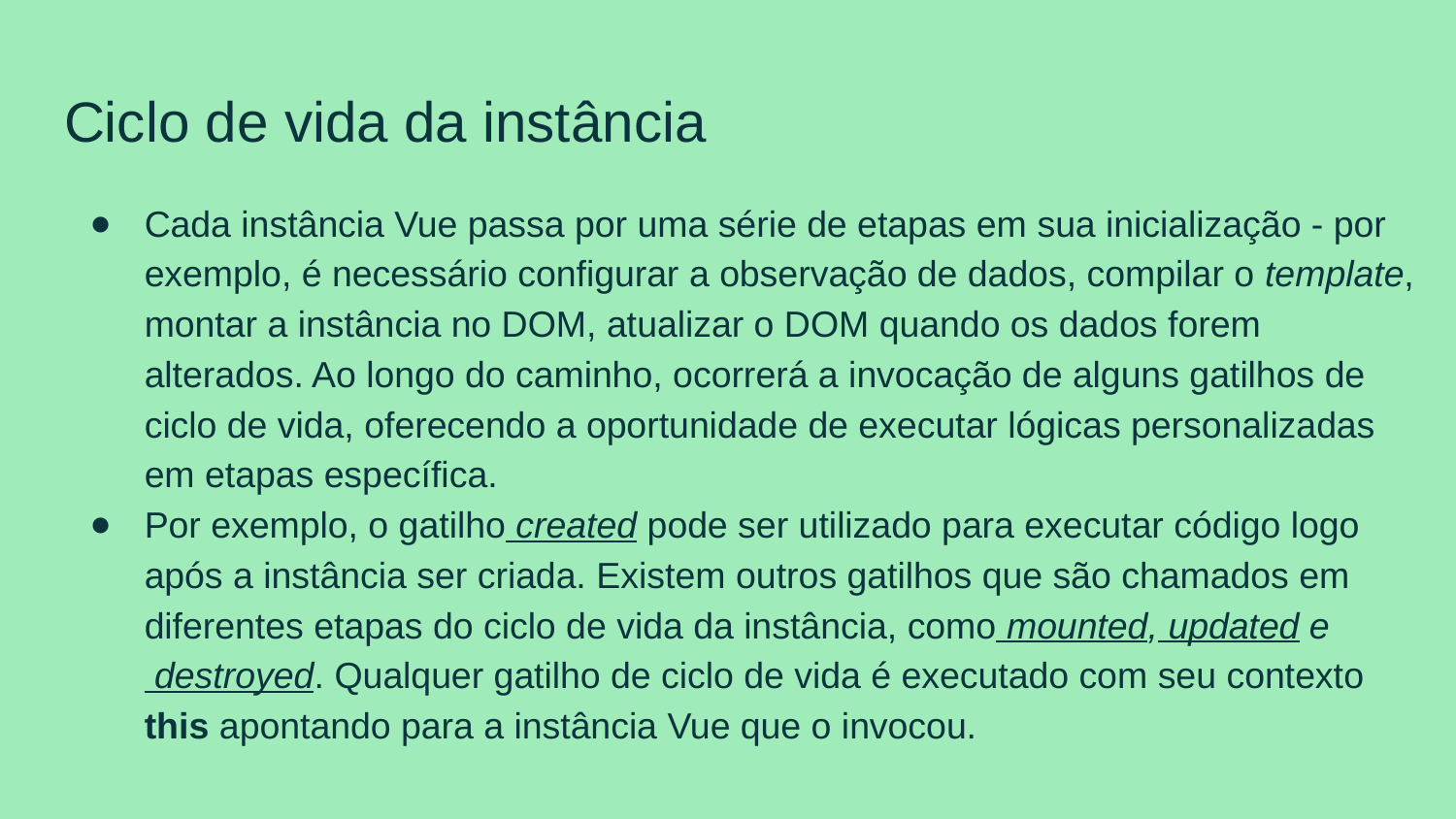

# Ciclo de vida da instância
Cada instância Vue passa por uma série de etapas em sua inicialização - por exemplo, é necessário configurar a observação de dados, compilar o template, montar a instância no DOM, atualizar o DOM quando os dados forem alterados. Ao longo do caminho, ocorrerá a invocação de alguns gatilhos de ciclo de vida, oferecendo a oportunidade de executar lógicas personalizadas em etapas específica.
Por exemplo, o gatilho created pode ser utilizado para executar código logo após a instância ser criada. Existem outros gatilhos que são chamados em diferentes etapas do ciclo de vida da instância, como mounted, updated e destroyed. Qualquer gatilho de ciclo de vida é executado com seu contexto this apontando para a instância Vue que o invocou.